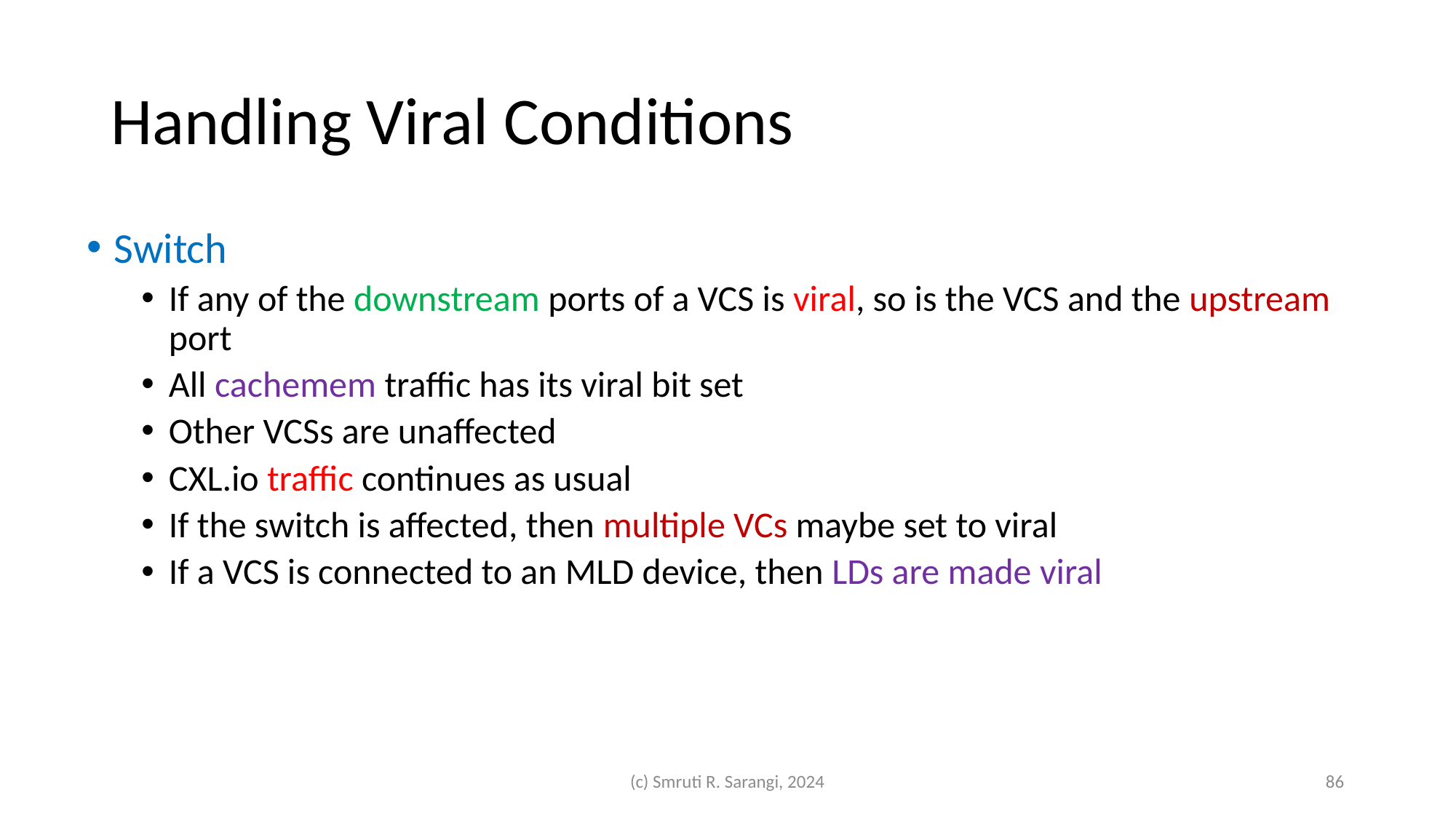

# Handling Viral Conditions
Switch
If any of the downstream ports of a VCS is viral, so is the VCS and the upstream port
All cachemem traffic has its viral bit set
Other VCSs are unaffected
CXL.io traffic continues as usual
If the switch is affected, then multiple VCs maybe set to viral
If a VCS is connected to an MLD device, then LDs are made viral
(c) Smruti R. Sarangi, 2024
86